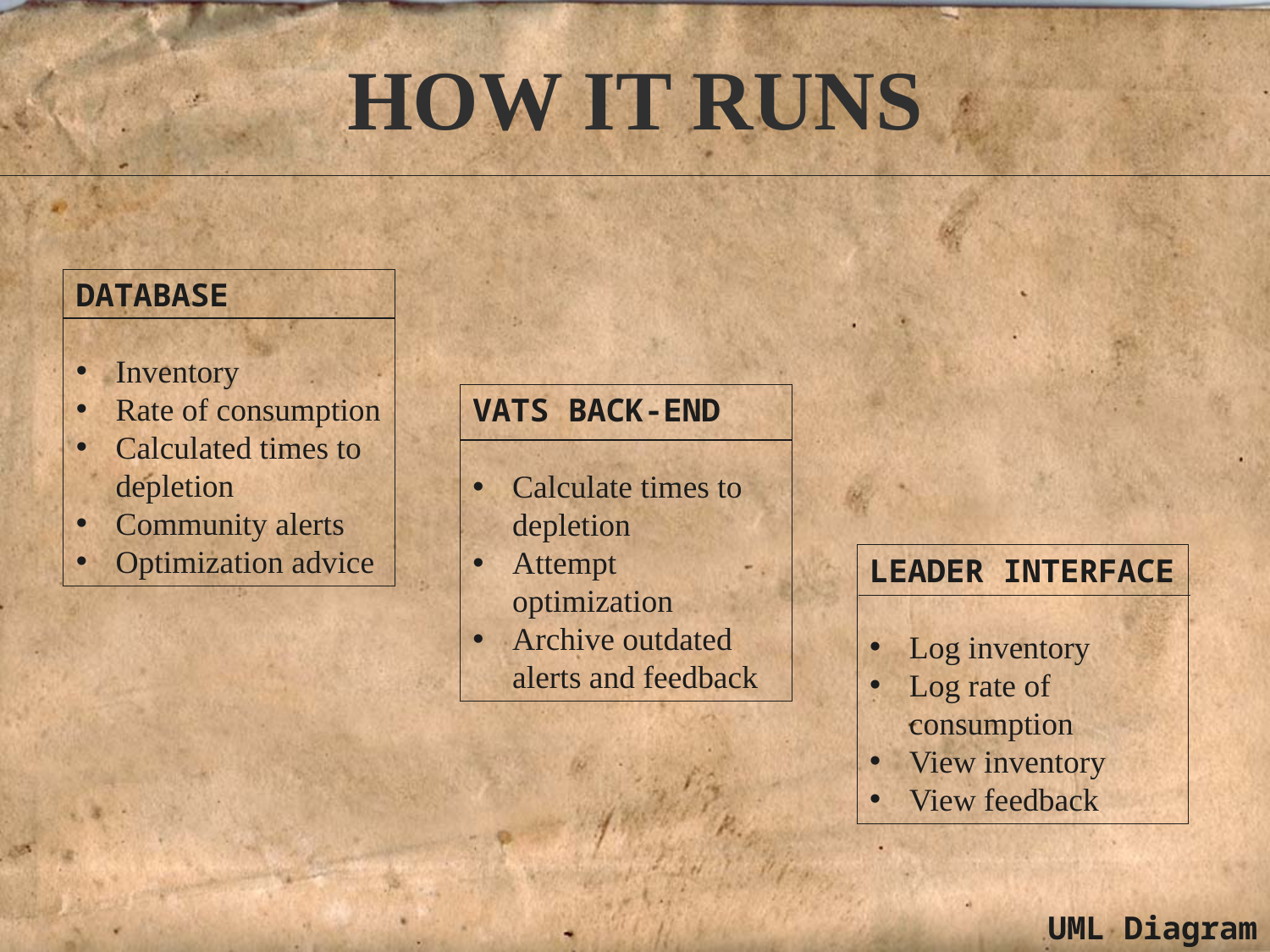

# HOW IT RUNS
DATABASE

Inventory
Rate of consumption
Calculated times to depletion
Community alerts
Optimization advice
VATS BACK-END

Calculate times to depletion
Attempt optimization
Archive outdated alerts and feedback
LEADER INTERFACE

Log inventory
Log rate of consumption
View inventory
View feedback
UML Diagram